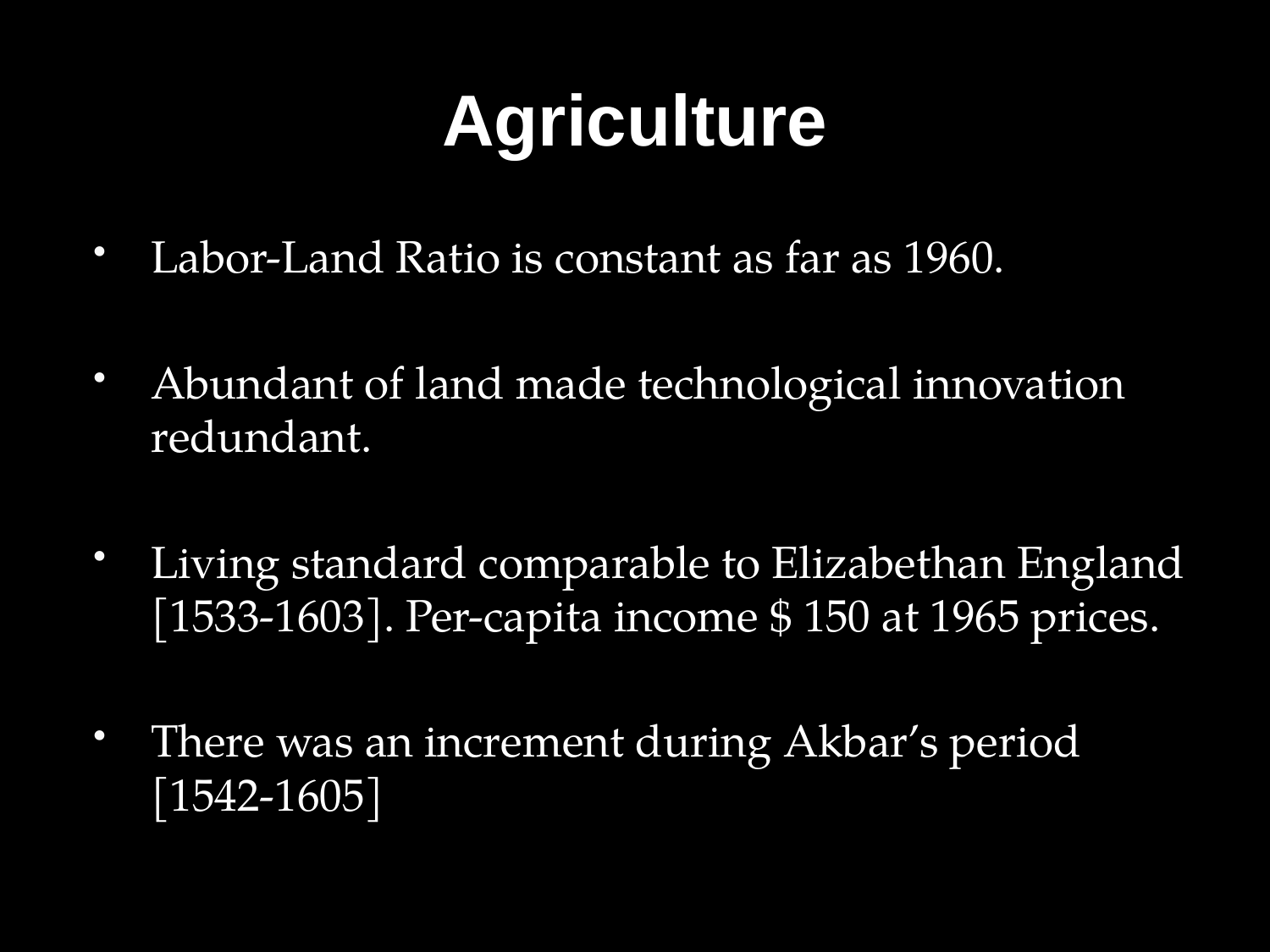

# Agriculture
Labor-Land Ratio is constant as far as 1960.

Abundant of land made technological innovation redundant.

Living standard comparable to Elizabethan England [1533-1603]. Per-capita income $ 150 at 1965 prices.

There was an increment during Akbar’s period [1542-1605]